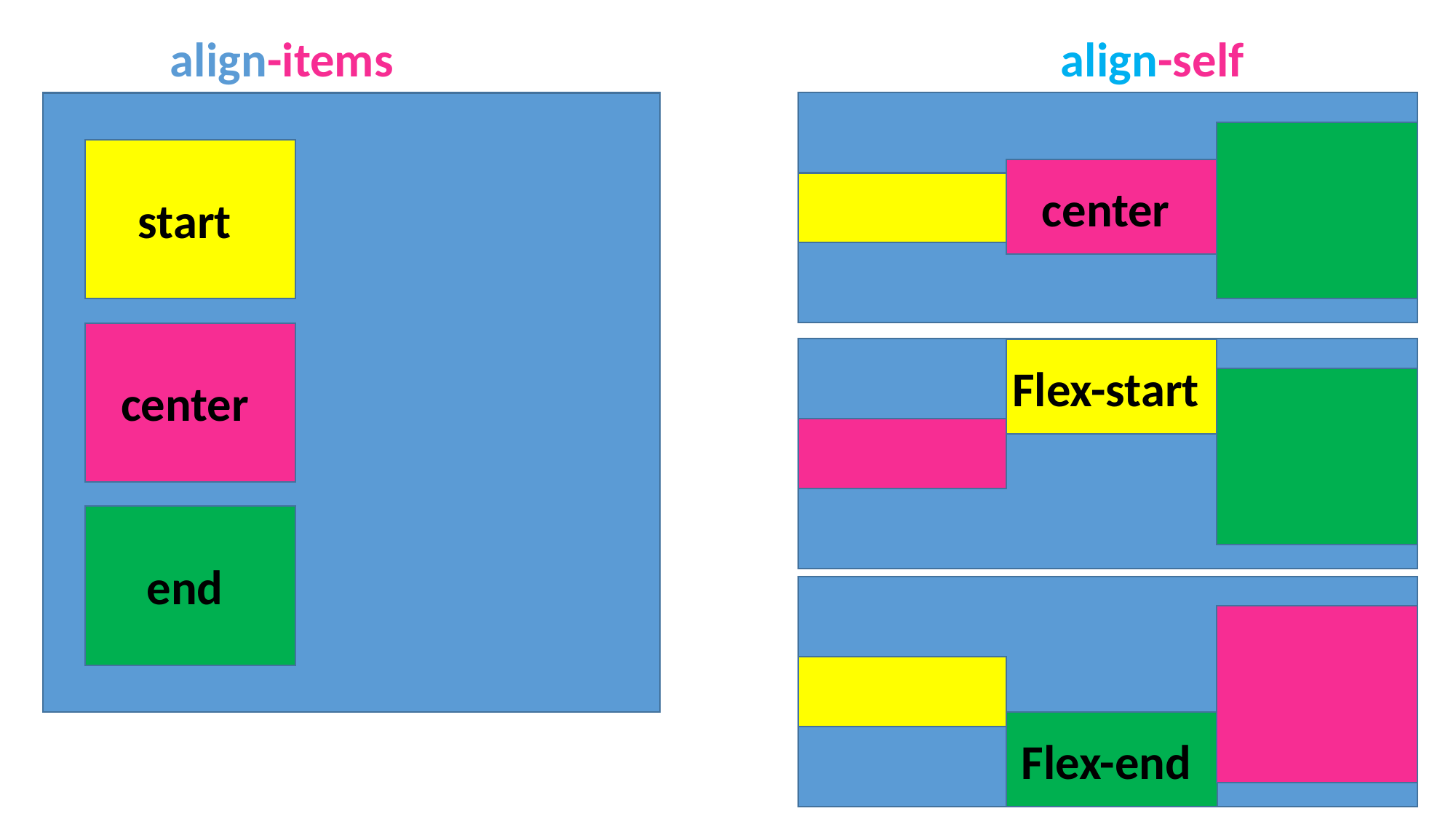

align-items
align-self

center

start

Flex-start
center

end

Flex-end